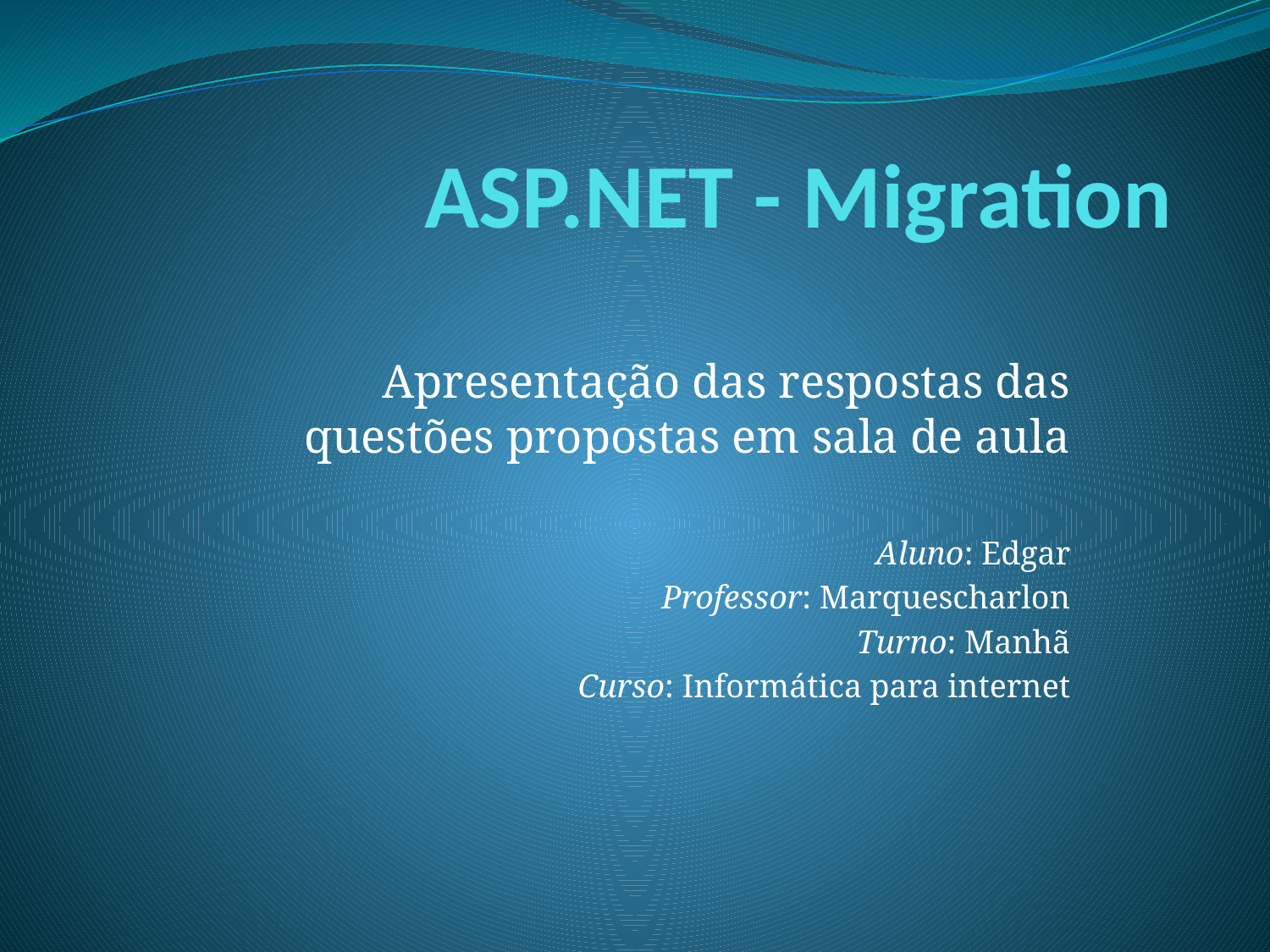

# ASP.NET - Migration
Apresentação das respostas das questões propostas em sala de aula

Aluno: Edgar
Professor: Marquescharlon
Turno: Manhã
Curso: Informática para internet